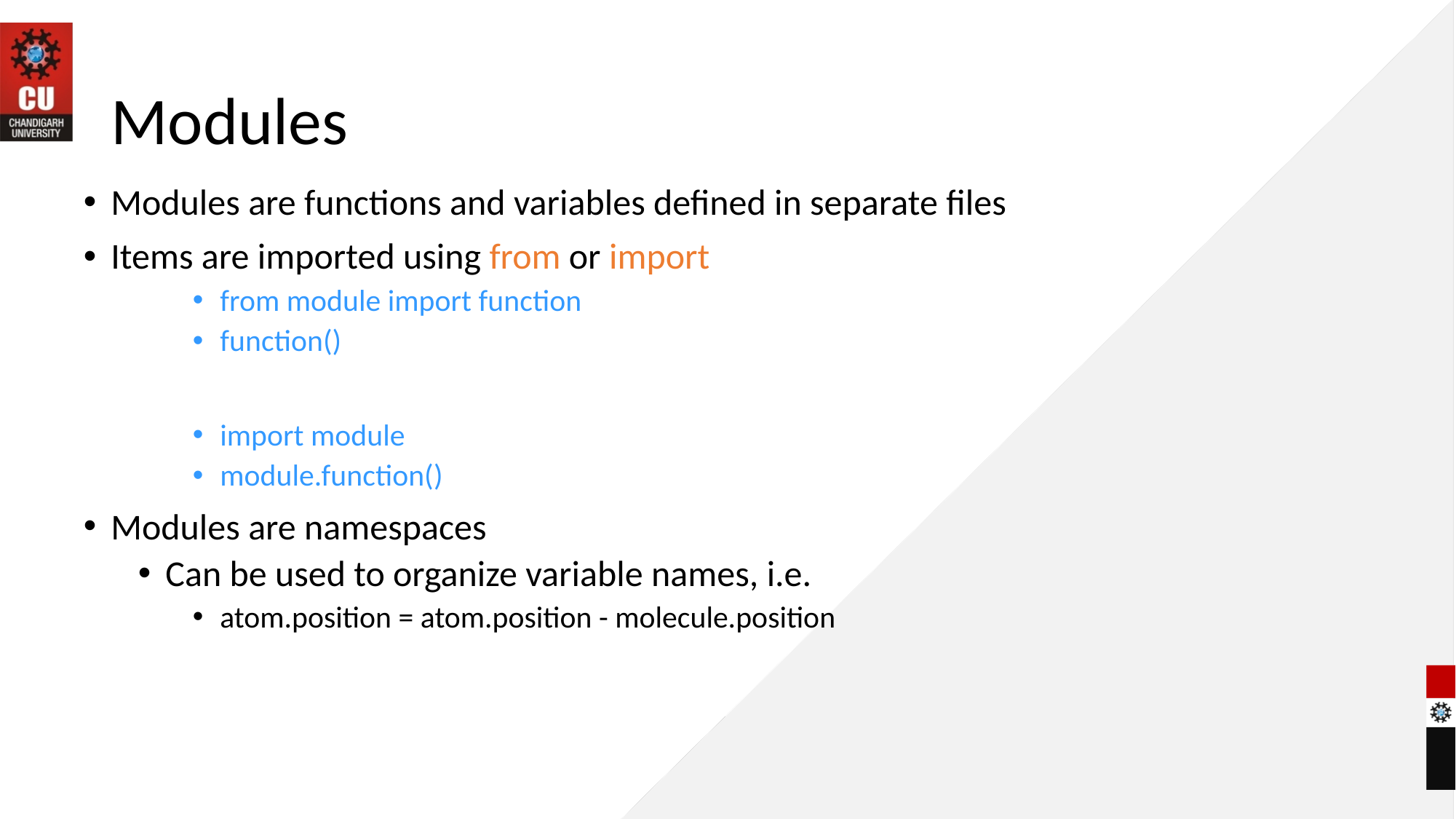

# Modules
Modules are functions and variables defined in separate files
Items are imported using from or import
from module import function
function()

import module
module.function()
Modules are namespaces
Can be used to organize variable names, i.e.
atom.position = atom.position - molecule.position